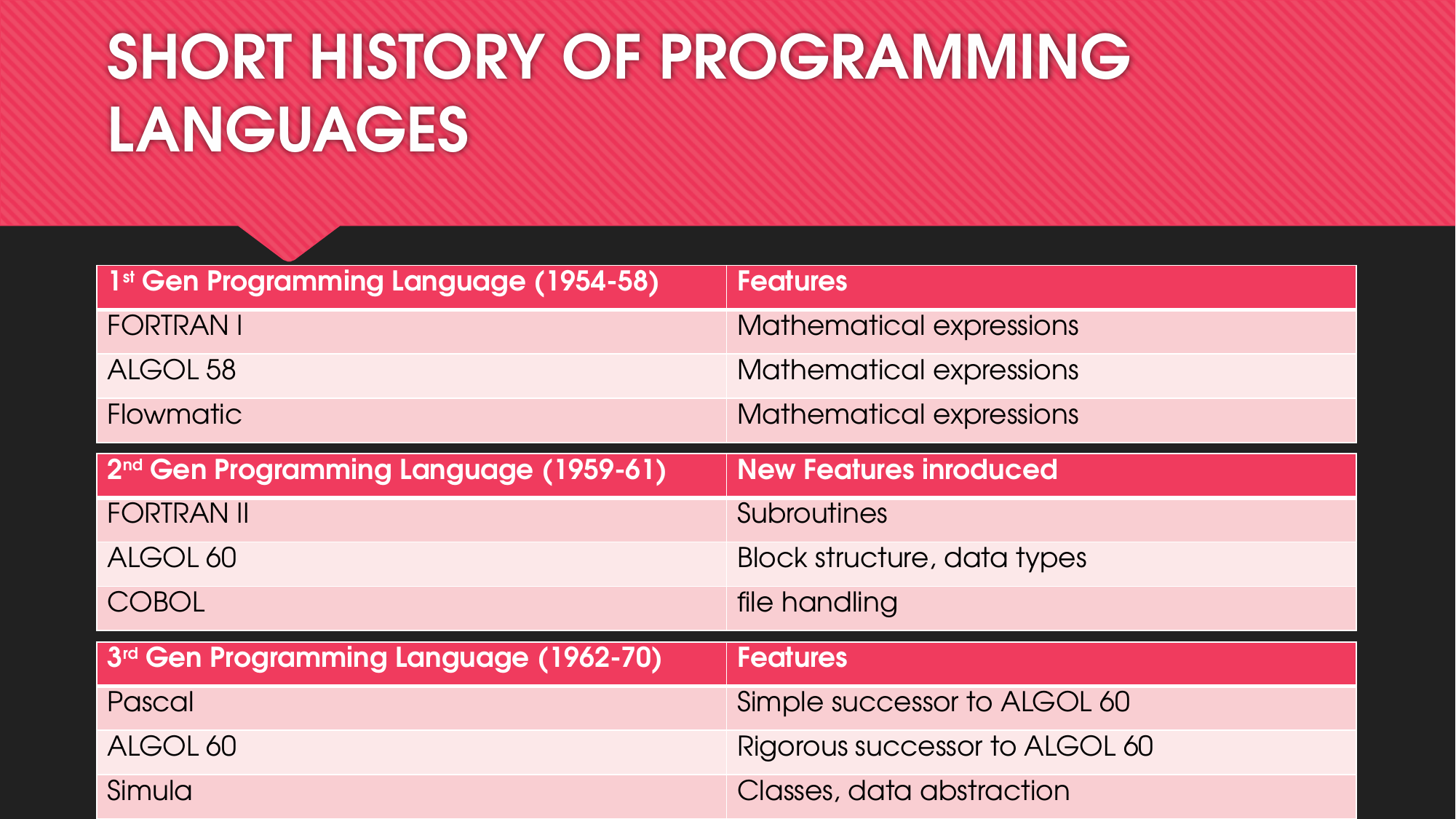

# SHORT HISTORY OF PROGRAMMING LANGUAGES
| 1st Gen Programming Language (1954-58) | Features |
| --- | --- |
| FORTRAN I | Mathematical expressions |
| ALGOL 58 | Mathematical expressions |
| Flowmatic | Mathematical expressions |
| 2nd Gen Programming Language (1959-61) | New Features inroduced |
| --- | --- |
| FORTRAN II | Subroutines |
| ALGOL 60 | Block structure, data types |
| COBOL | file handling |
| 3rd Gen Programming Language (1962-70) | Features |
| --- | --- |
| Pascal | Simple successor to ALGOL 60 |
| ALGOL 60 | Rigorous successor to ALGOL 60 |
| Simula | Classes, data abstraction |